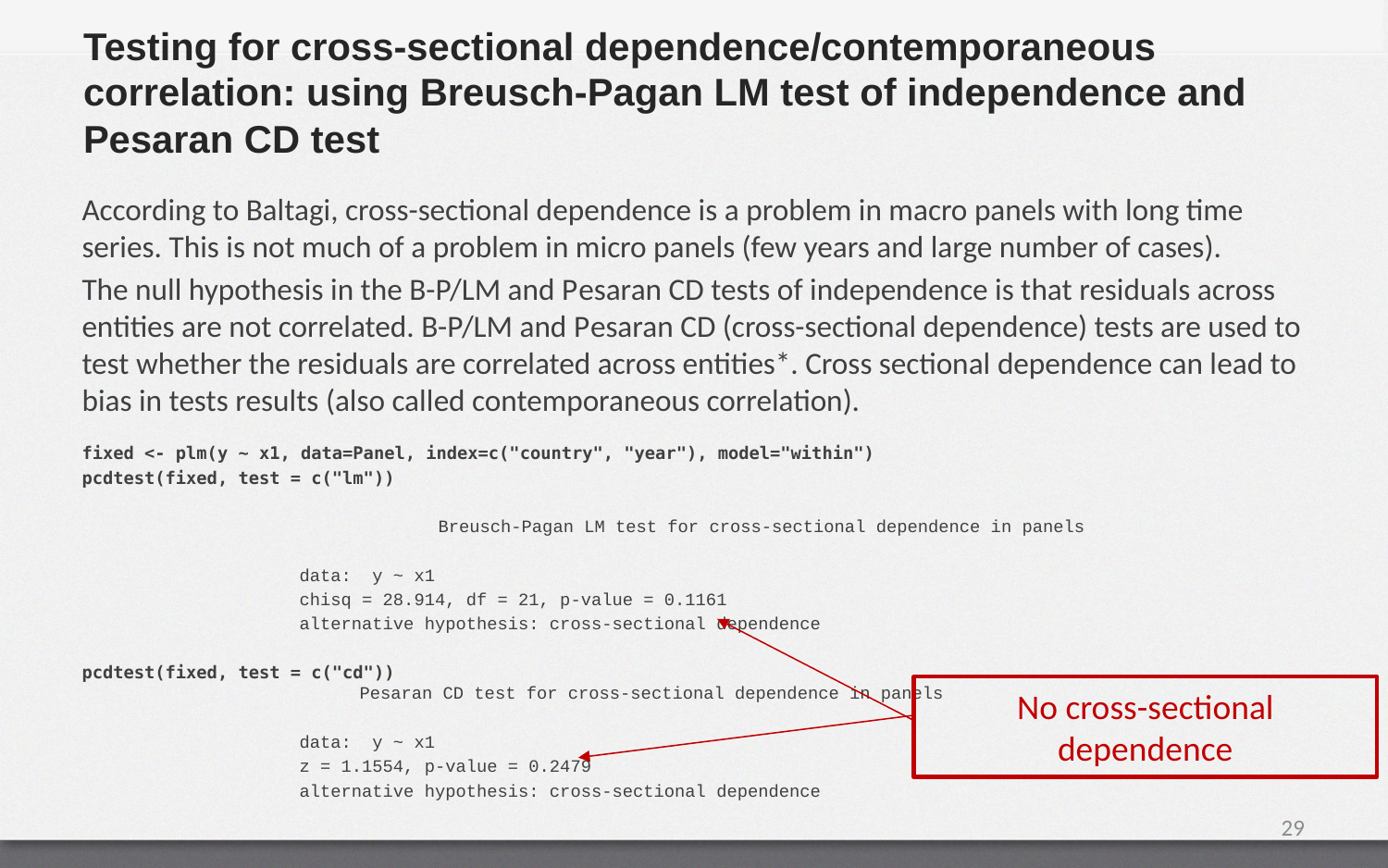

# Testing for cross-sectional dependence/contemporaneous correlation: using Breusch-Pagan LM test of independence and Pesaran CD test
According to Baltagi, cross-sectional dependence is a problem in macro panels with long time series. This is not much of a problem in micro panels (few years and large number of cases).
The null hypothesis in the B-P/LM and Pesaran CD tests of independence is that residuals across entities are not correlated. B-P/LM and Pesaran CD (cross-sectional dependence) tests are used to test whether the residuals are correlated across entities*. Cross sectional dependence can lead to bias in tests results (also called contemporaneous correlation).

fixed <- plm(y ~ x1, data=Panel, index=c("country", "year"), model="within")
pcdtest(fixed, test = c("lm"))

	Breusch-Pagan LM test for cross-sectional dependence in panels

data:  y ~ x1
chisq = 28.914, df = 21, p-value = 0.1161
alternative hypothesis: cross-sectional dependence

pcdtest(fixed, test = c("cd"))
		Pesaran CD test for cross-sectional dependence in panels

data:  y ~ x1
z = 1.1554, p-value = 0.2479
alternative hypothesis: cross-sectional dependence
No cross-sectional dependence
29